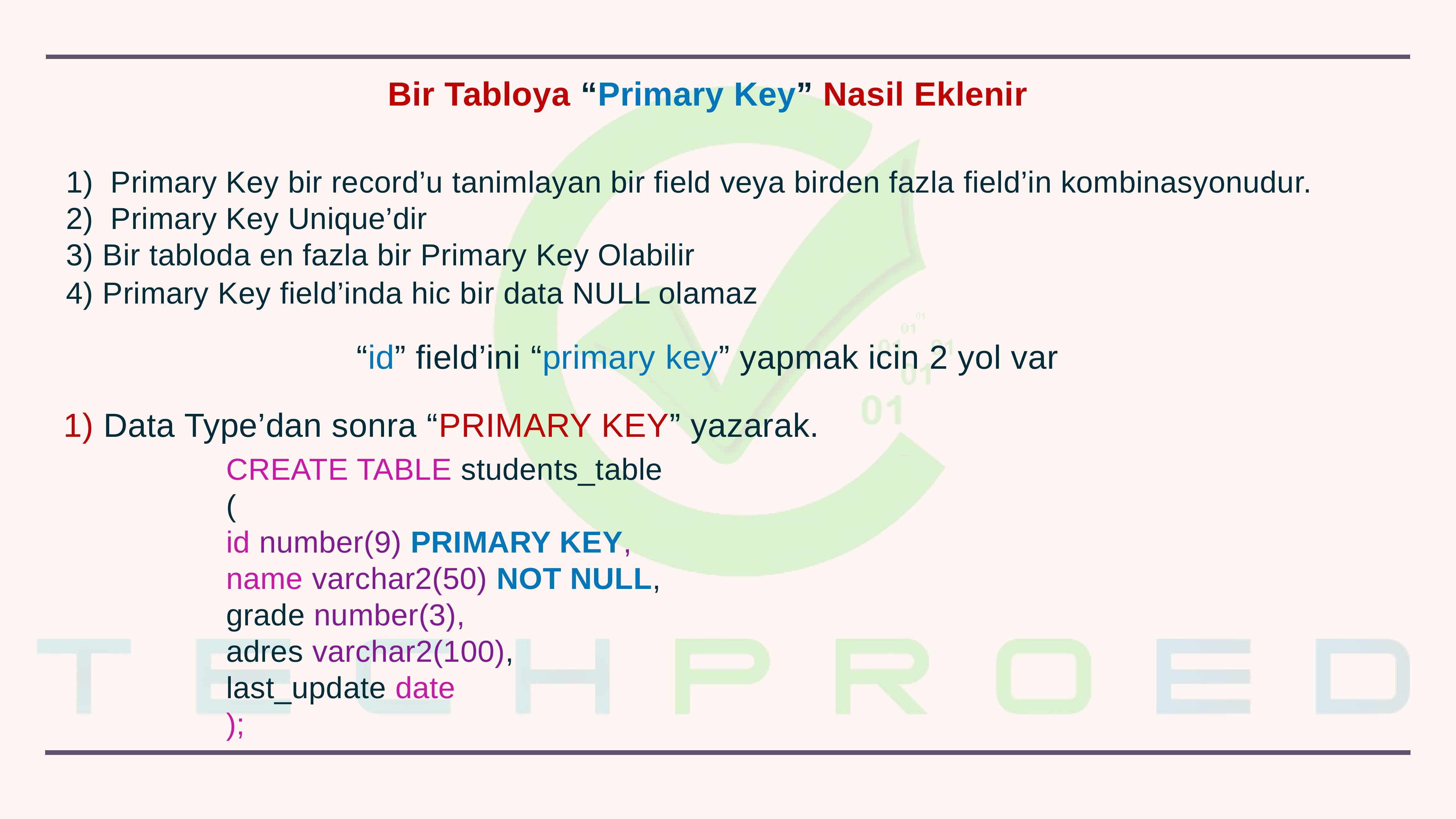

Bir Tabloya “Primary Key” Nasil Eklenir
Primary Key bir record’u tanimlayan bir field veya birden fazla field’in kombinasyonudur.
Primary Key Unique’dir
3) Bir tabloda en fazla bir Primary Key Olabilir
4) Primary Key field’inda hic bir data NULL olamaz

“id” field’ini “primary key” yapmak icin 2 yol var
1) Data Type’dan sonra “PRIMARY KEY” yazarak.
CREATE TABLE students_table
(
id number(9) PRIMARY KEY,
name varchar2(50) NOT NULL,
grade number(3),
adres varchar2(100),
last_update date
);